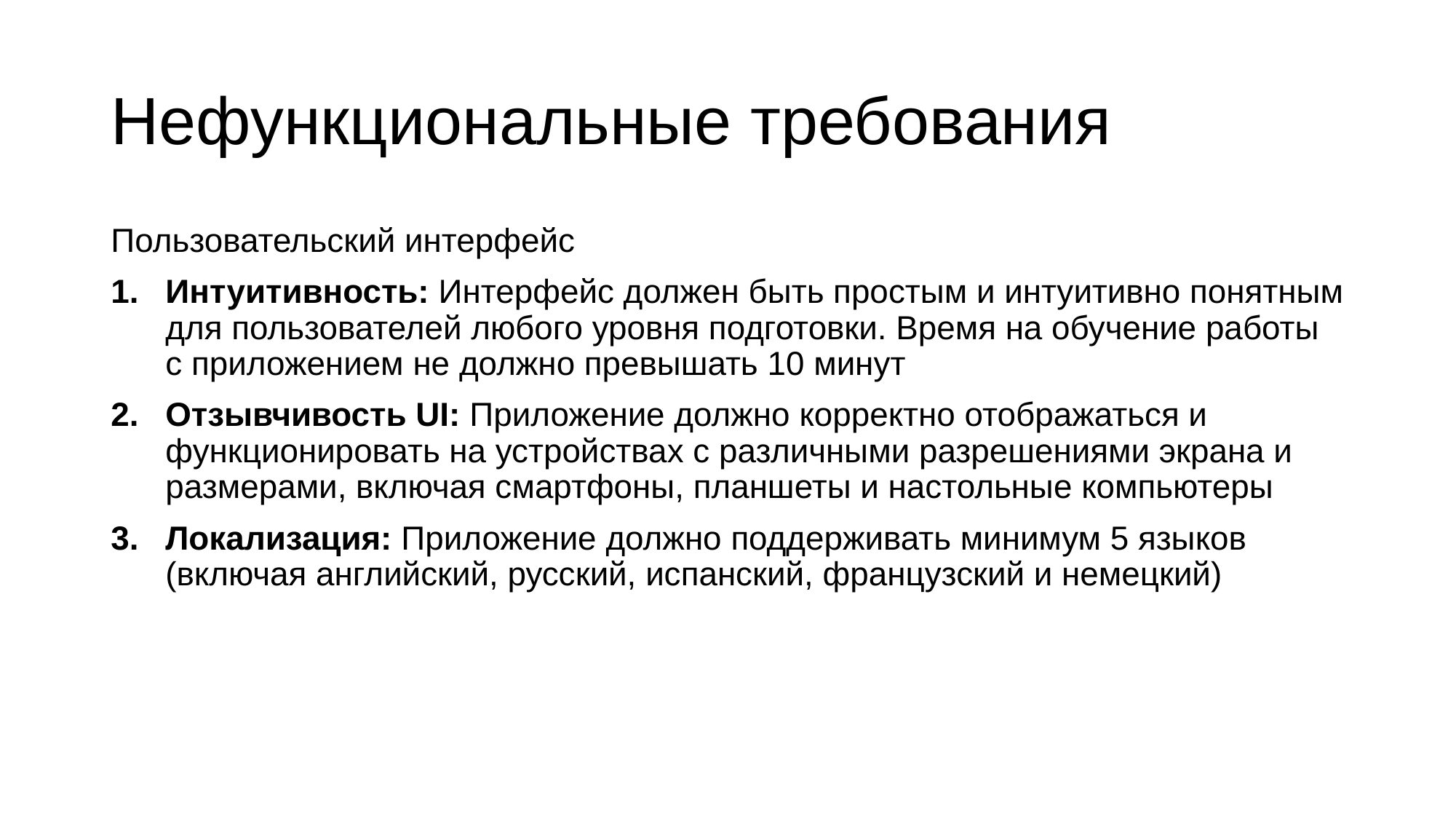

# Нефункциональные требования
Пользовательский интерфейс
Интуитивность: Интерфейс должен быть простым и интуитивно понятным для пользователей любого уровня подготовки. Время на обучение работы с приложением не должно превышать 10 минут
Отзывчивость UI: Приложение должно корректно отображаться и функционировать на устройствах с различными разрешениями экрана и размерами, включая смартфоны, планшеты и настольные компьютеры
Локализация: Приложение должно поддерживать минимум 5 языков (включая английский, русский, испанский, французский и немецкий)